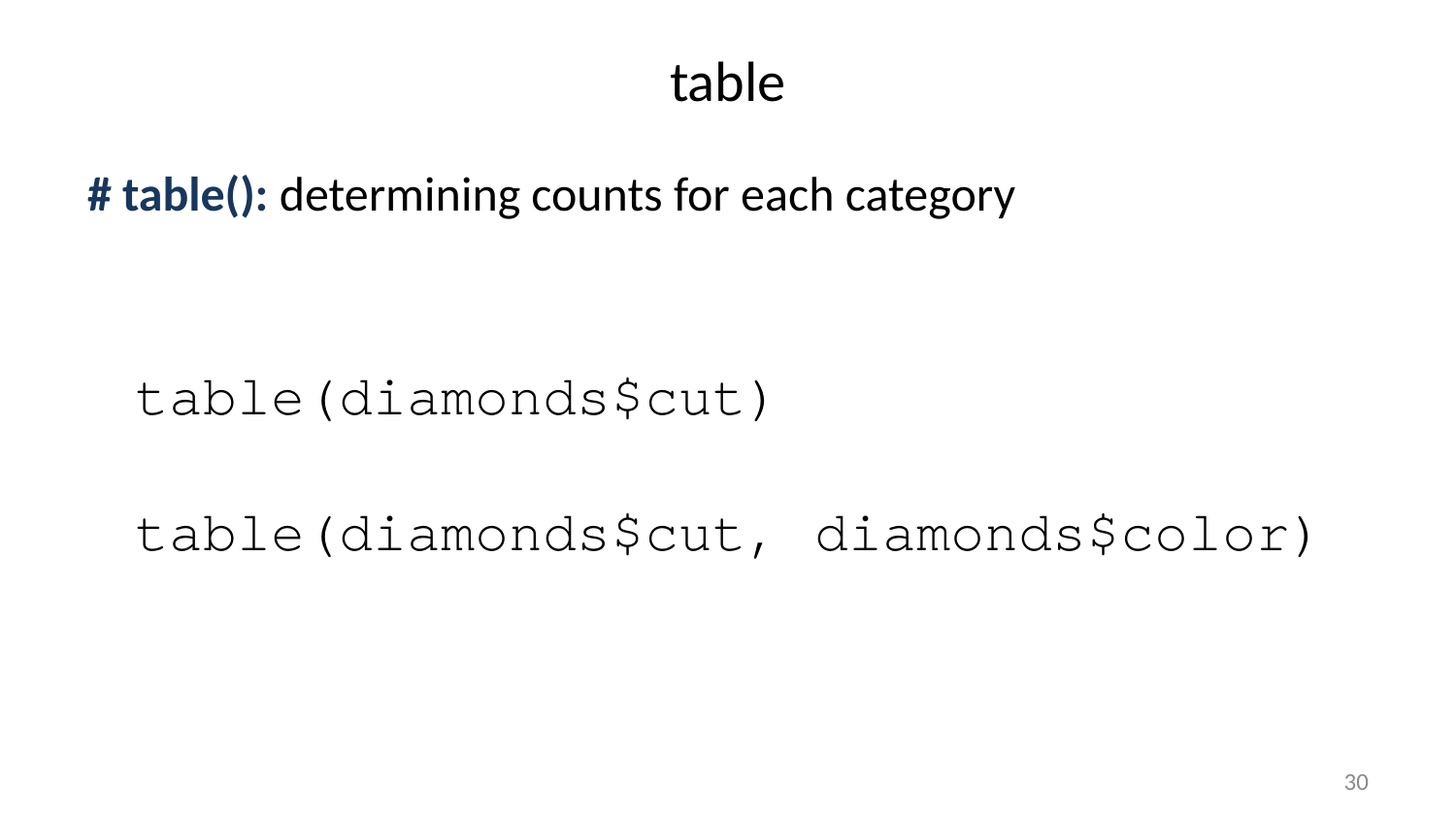

# table
# table(): determining counts for each category
table(diamonds$cut)

table(diamonds$cut, diamonds$color)

30